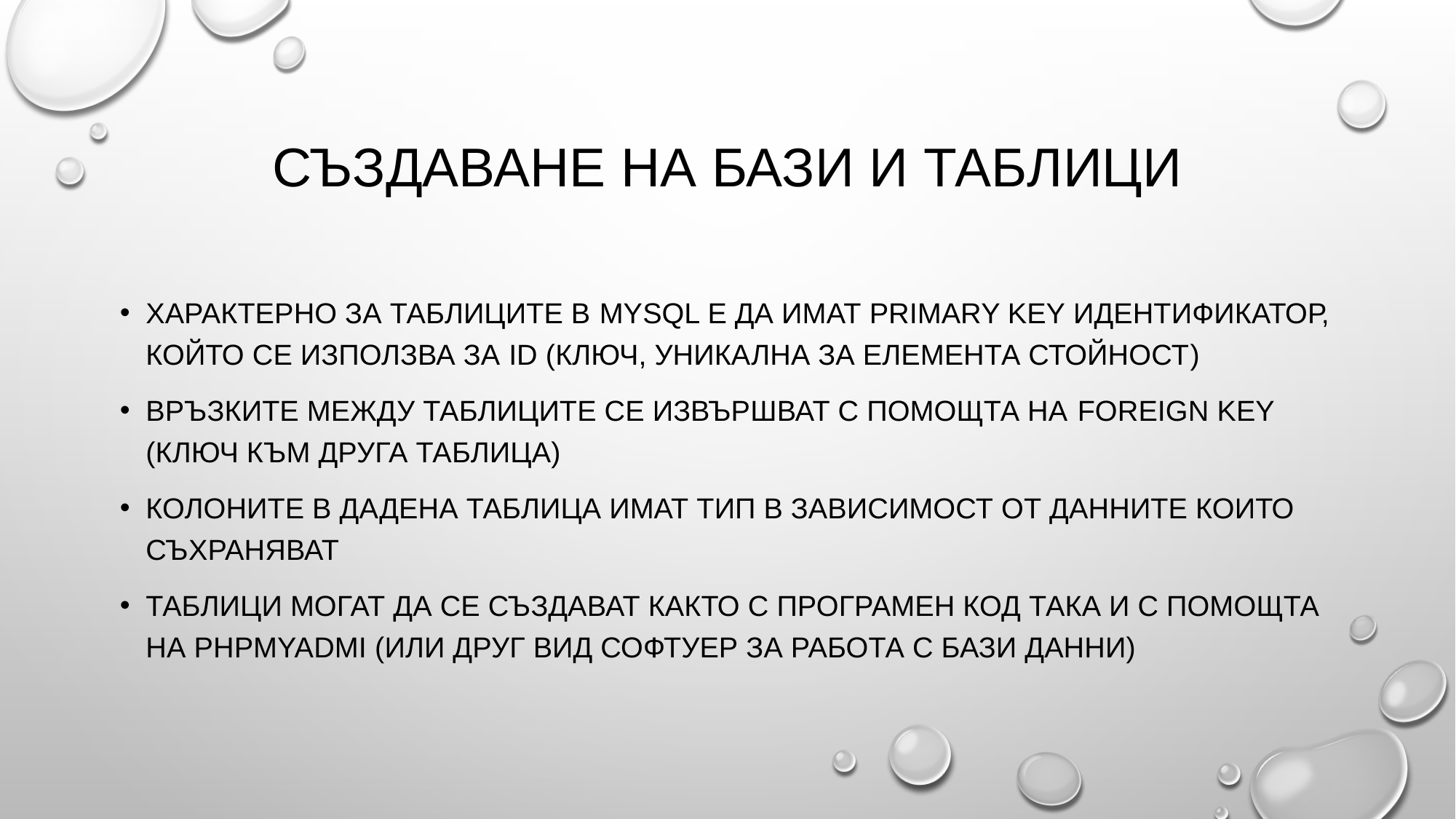

# Създаване на бази и таблици
Характерно за таблиците в mysql е да имат primary key идентификатор, който се използва за id (ключ, уникална за елемента стойност)
Връзките между таблиците се извършват с помощта на foreign key (ключ към друга таблица)
Колоните в дадена таблица имат тип в зависимост от данните които съхраняват
Таблици могат да се създават както с програмен код така и с помощта на phpmyadmi (Или друг вид софтуер за работа с бази данни)